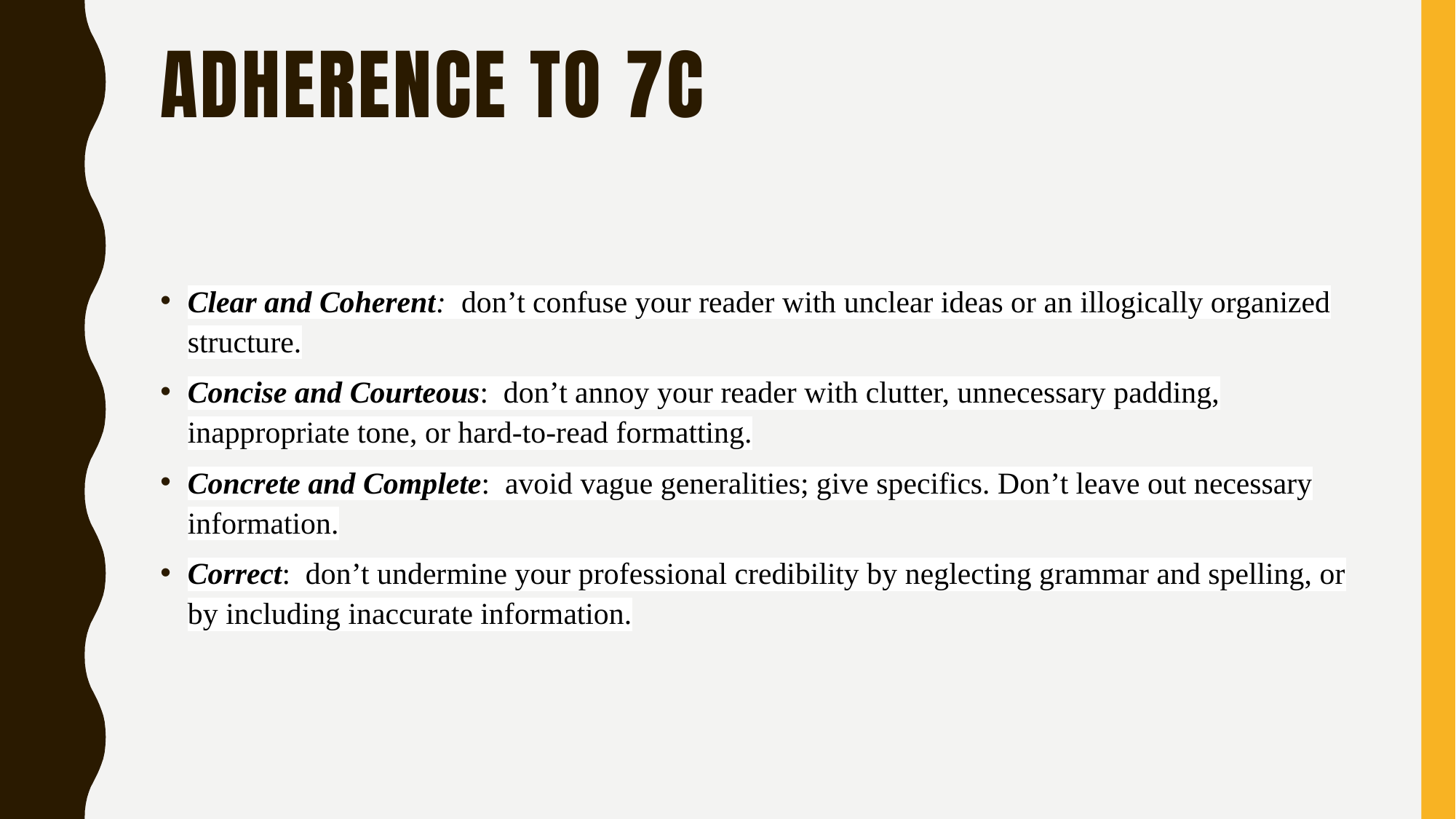

# Adherence to 7C
Clear and Coherent:  don’t confuse your reader with unclear ideas or an illogically organized structure.
Concise and Courteous:  don’t annoy your reader with clutter, unnecessary padding, inappropriate tone, or hard-to-read formatting.
Concrete and Complete:  avoid vague generalities; give specifics. Don’t leave out necessary information.
Correct:  don’t undermine your professional credibility by neglecting grammar and spelling, or by including inaccurate information.